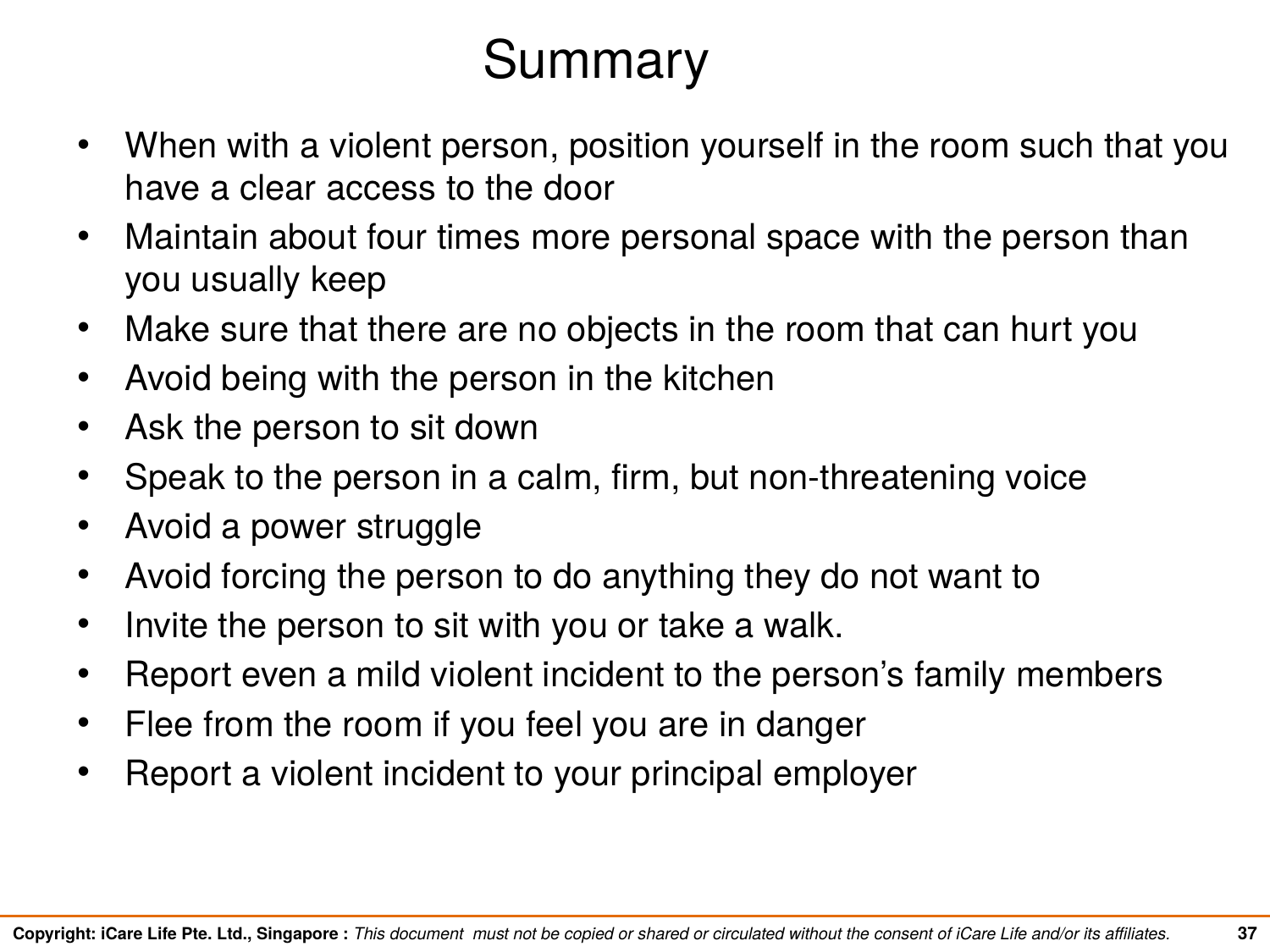

# Summary
When with a violent person, position yourself in the room such that you have a clear access to the door
Maintain about four times more personal space with the person than you usually keep
Make sure that there are no objects in the room that can hurt you
Avoid being with the person in the kitchen
Ask the person to sit down
Speak to the person in a calm, firm, but non-threatening voice
Avoid a power struggle
Avoid forcing the person to do anything they do not want to
Invite the person to sit with you or take a walk.
Report even a mild violent incident to the person’s family members
Flee from the room if you feel you are in danger
Report a violent incident to your principal employer
37
Copyright: iCare Life Pte. Ltd., Singapore : This document  must not be copied or shared or circulated without the consent of iCare Life and/or its affiliates.